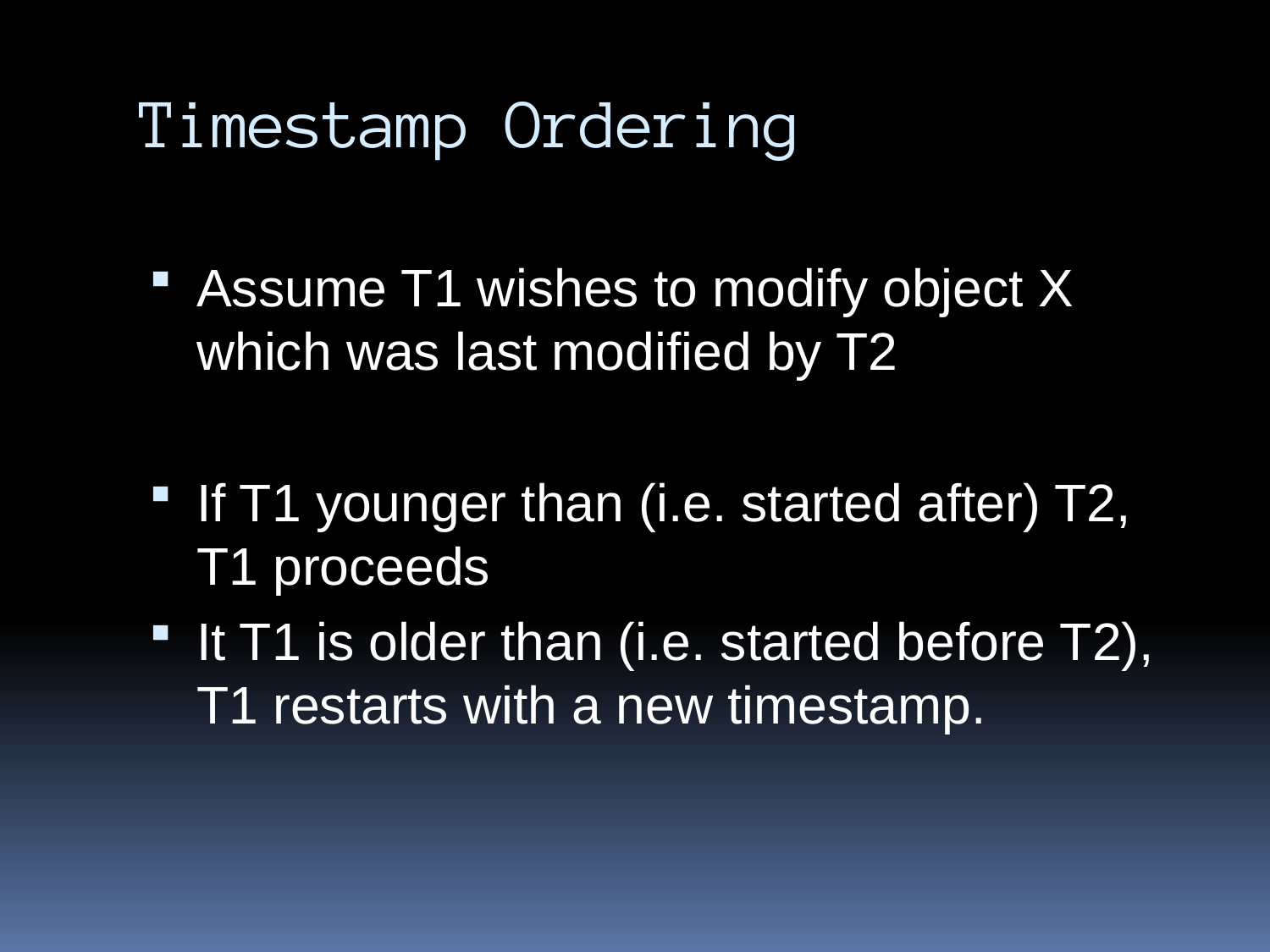

# Timestamp Ordering
Assume T1 wishes to modify object X which was last modified by T2

If T1 younger than (i.e. started after) T2, T1 proceeds
It T1 is older than (i.e. started before T2), T1 restarts with a new timestamp.